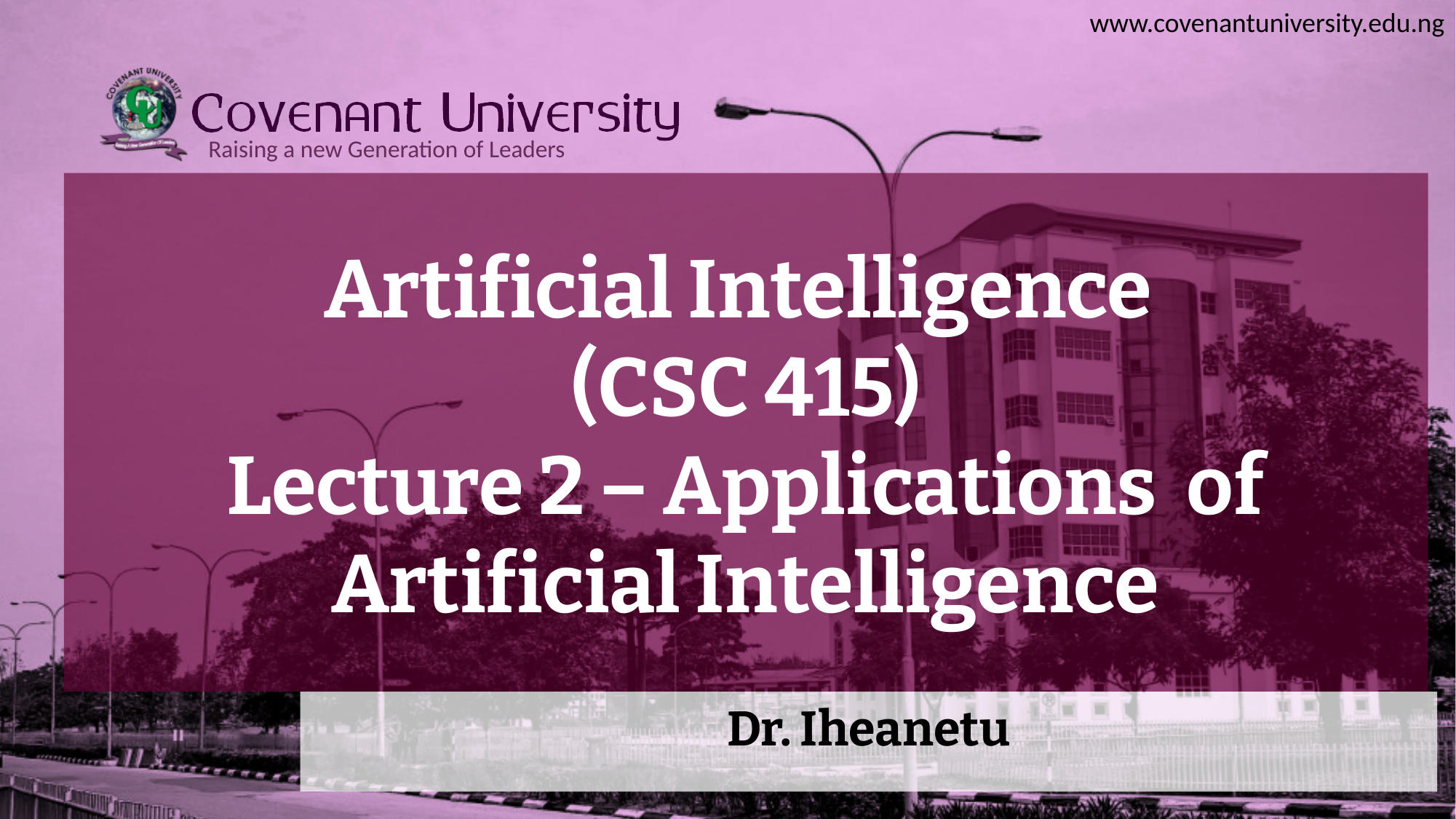

# Artificial Intelligence (CSC 415) Lecture 2 – Applications  of Artificial Intelligence
Dr. Iheanetu